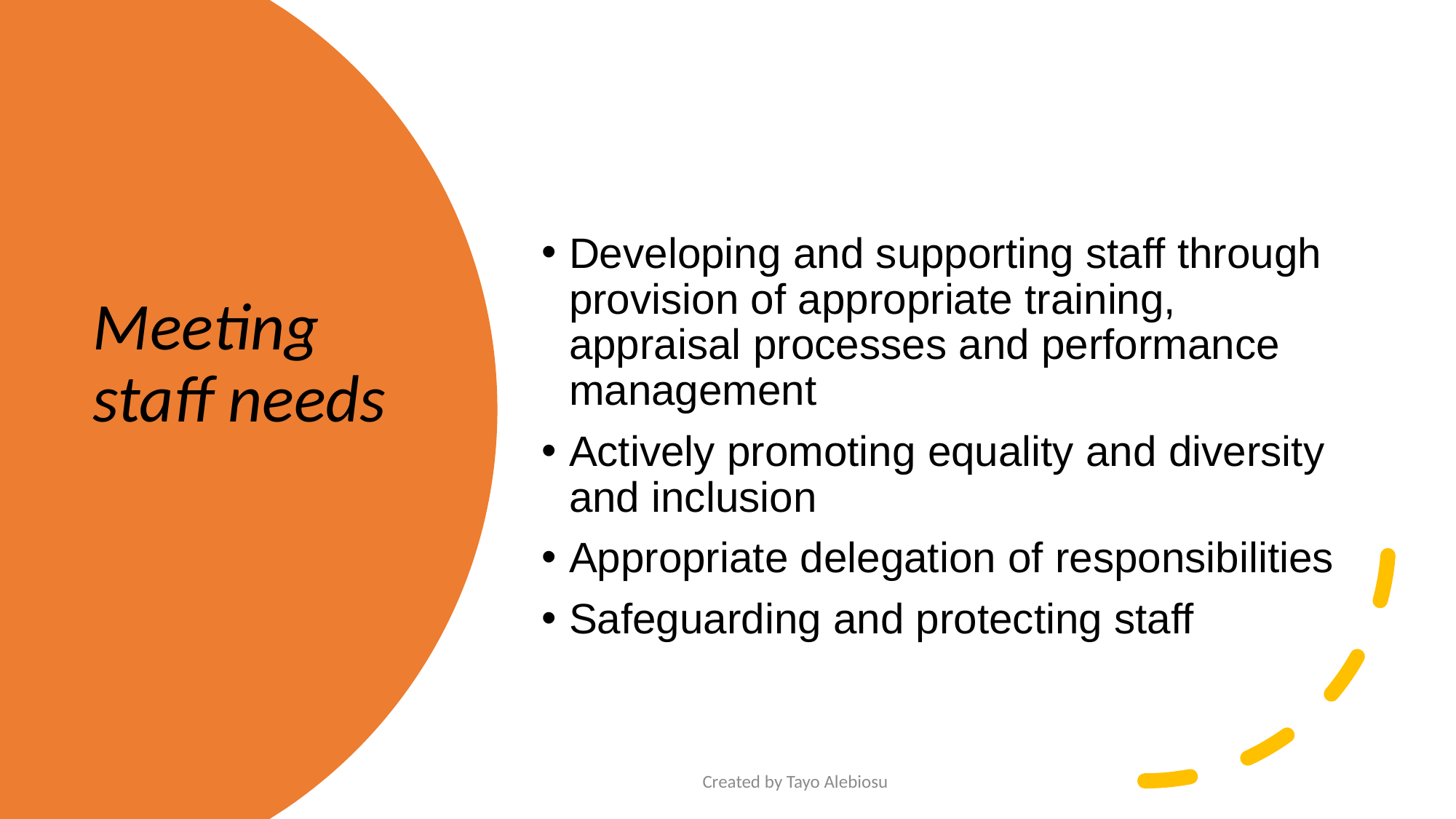

Developing and supporting staff through provision of appropriate training, appraisal processes and performance management
Actively promoting equality and diversity and inclusion
Appropriate delegation of responsibilities
Safeguarding and protecting staff
# Meeting staff needs

Created by Tayo Alebiosu